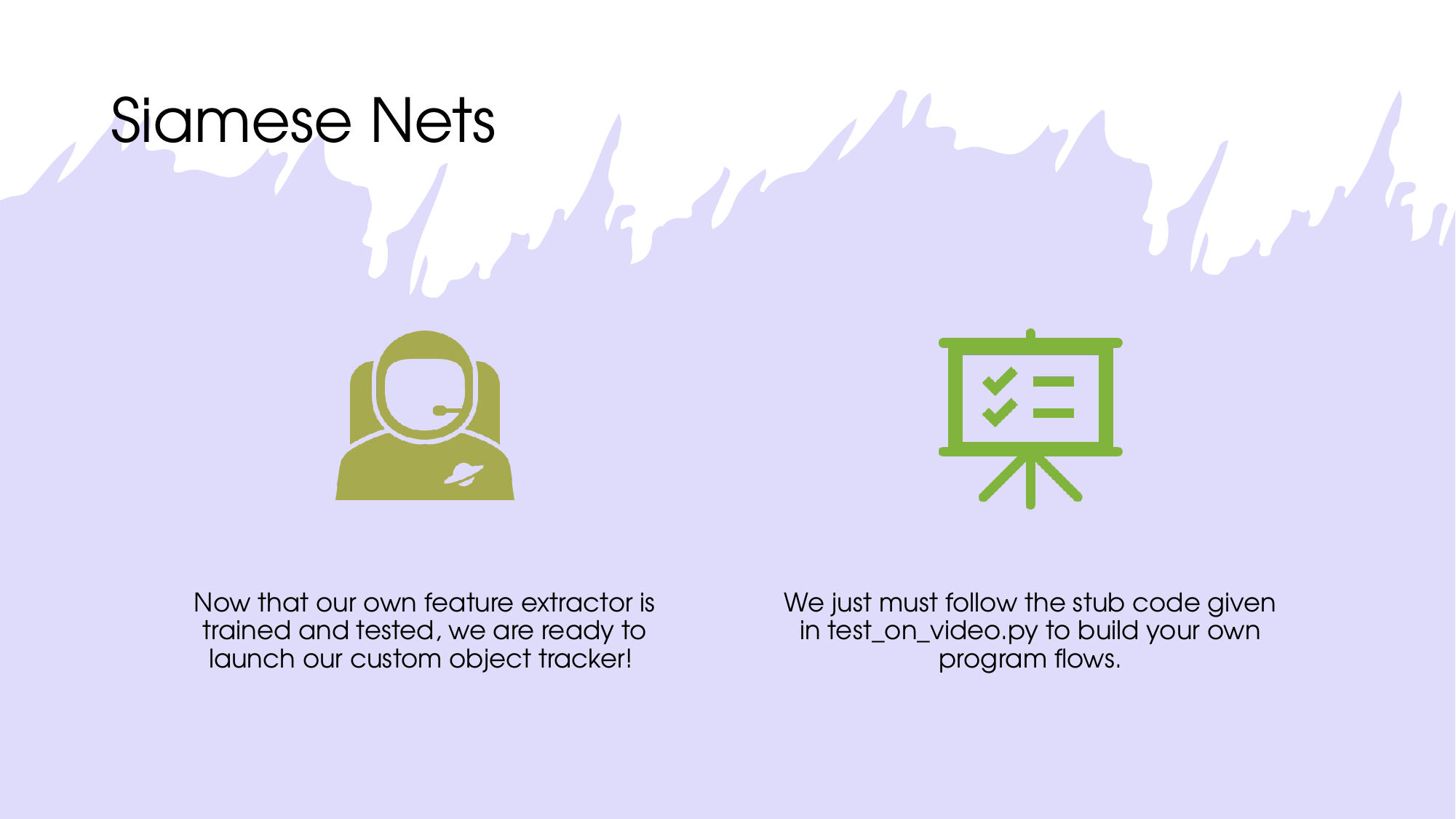

# Siamese Nets

Now that our own feature extractor is trained and tested, we are ready to launch our custom object tracker!
We just must follow the stub code given in test_on_video.py to build your own program flows.